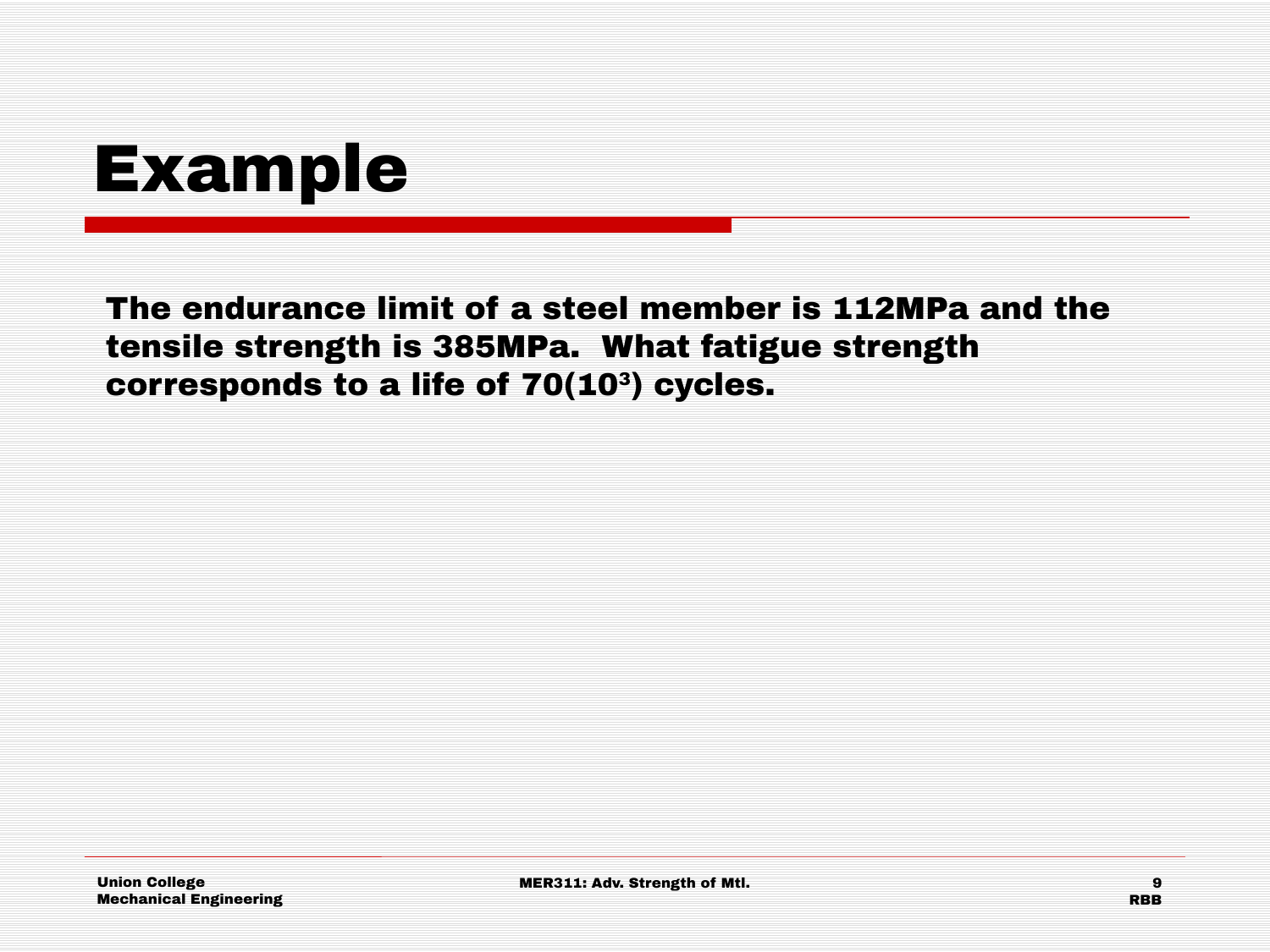

# Example
The endurance limit of a steel member is 112MPa and the tensile strength is 385MPa.  What fatigue strength corresponds to a life of 70(103) cycles.
MER311: Adv. Strength of Mtl.
9
RBB